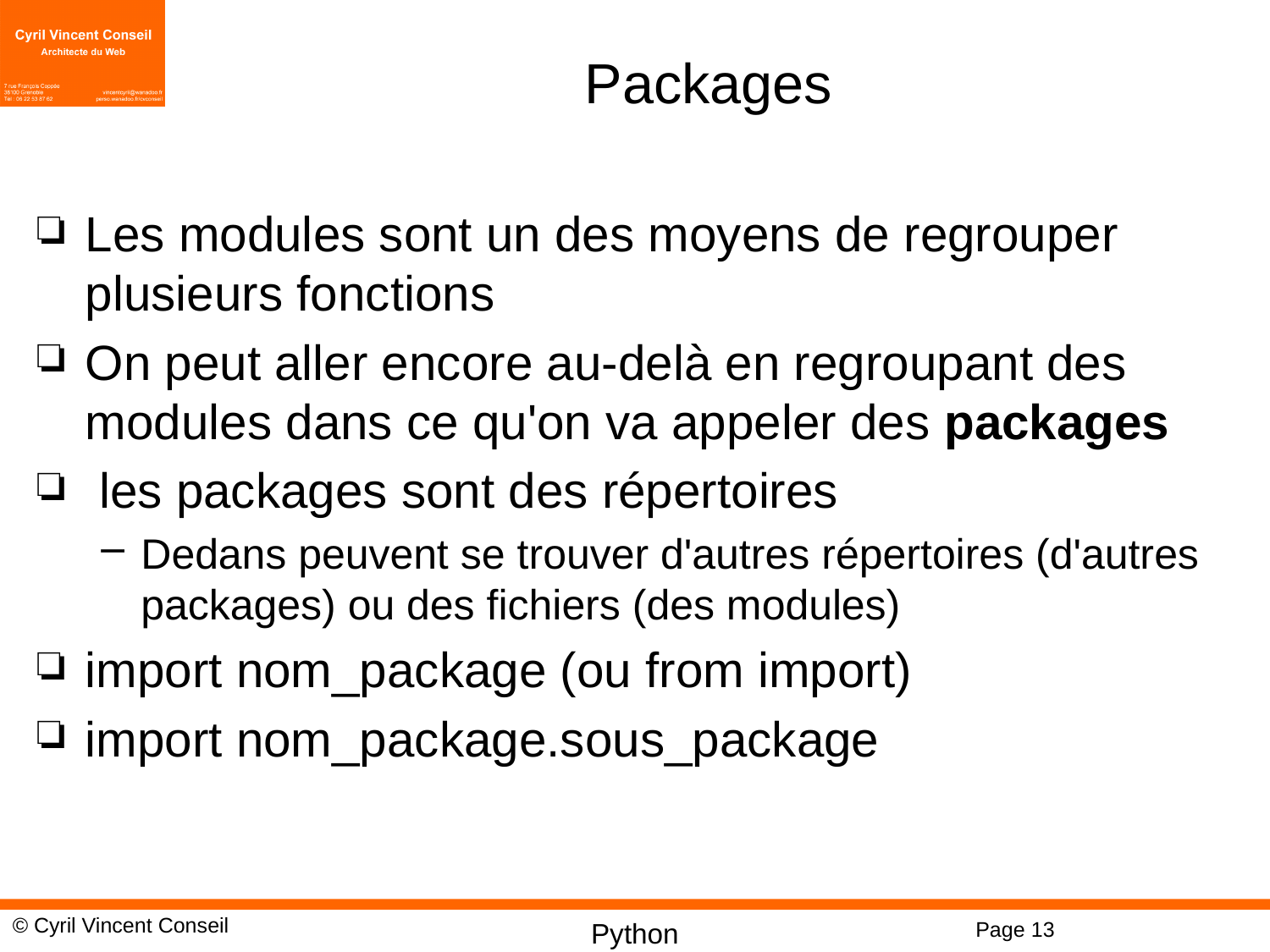

# Packages
Les modules sont un des moyens de regrouper plusieurs fonctions
On peut aller encore au-delà en regroupant des modules dans ce qu'on va appeler des packages
 les packages sont des répertoires
Dedans peuvent se trouver d'autres répertoires (d'autres packages) ou des fichiers (des modules)
import nom_package (ou from import)
import nom_package.sous_package